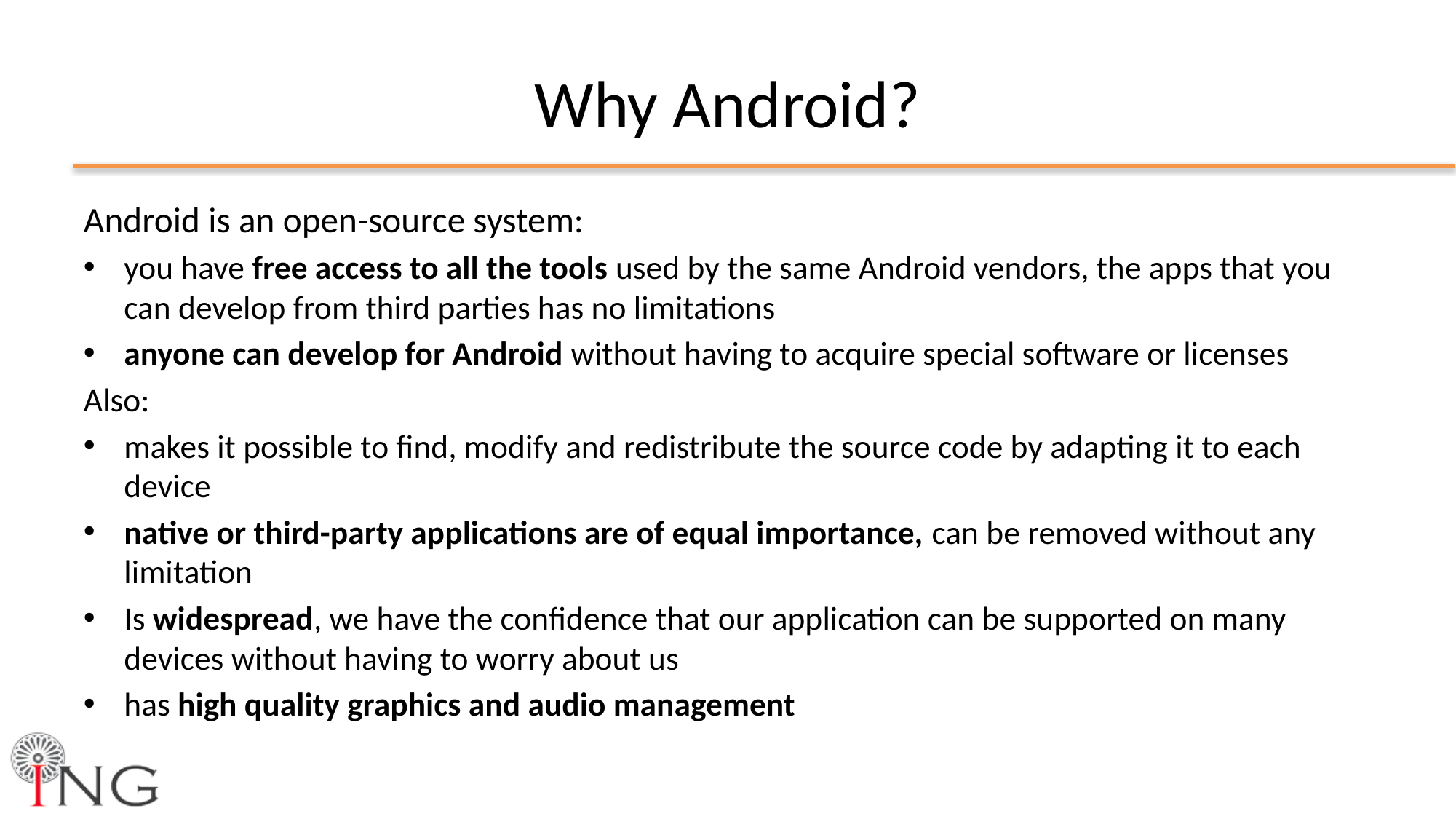

# Why Android?
Android is an open-source system:
you have free access to all the tools used by the same Android vendors, the apps that you can develop from third parties has no limitations
anyone can develop for Android without having to acquire special software or licenses
Also:
makes it possible to find, modify and redistribute the source code by adapting it to each device
native or third-party applications are of equal importance, can be removed without any limitation
Is widespread, we have the confidence that our application can be supported on many devices without having to worry about us
has high quality graphics and audio management